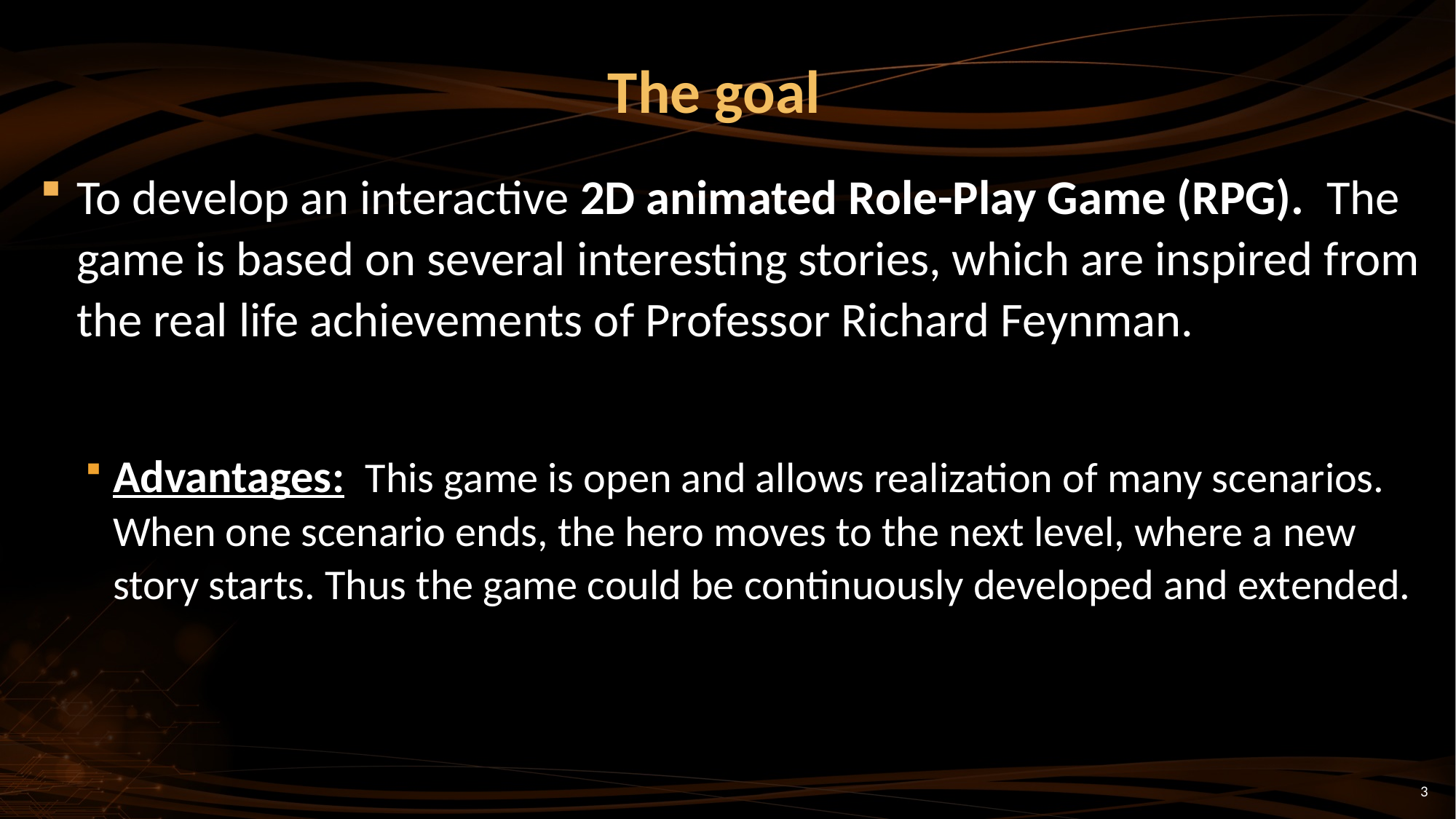

# The goal
To develop an interactive 2D animated Role-Play Game (RPG).  The game is based on several interesting stories, which are inspired from the real life achievements of Professor Richard Feynman.

Advantages:  This game is open and allows realization of many scenarios. When one scenario ends, the hero moves to the next level, where a new story starts. Thus the game could be continuously developed and extended.

3